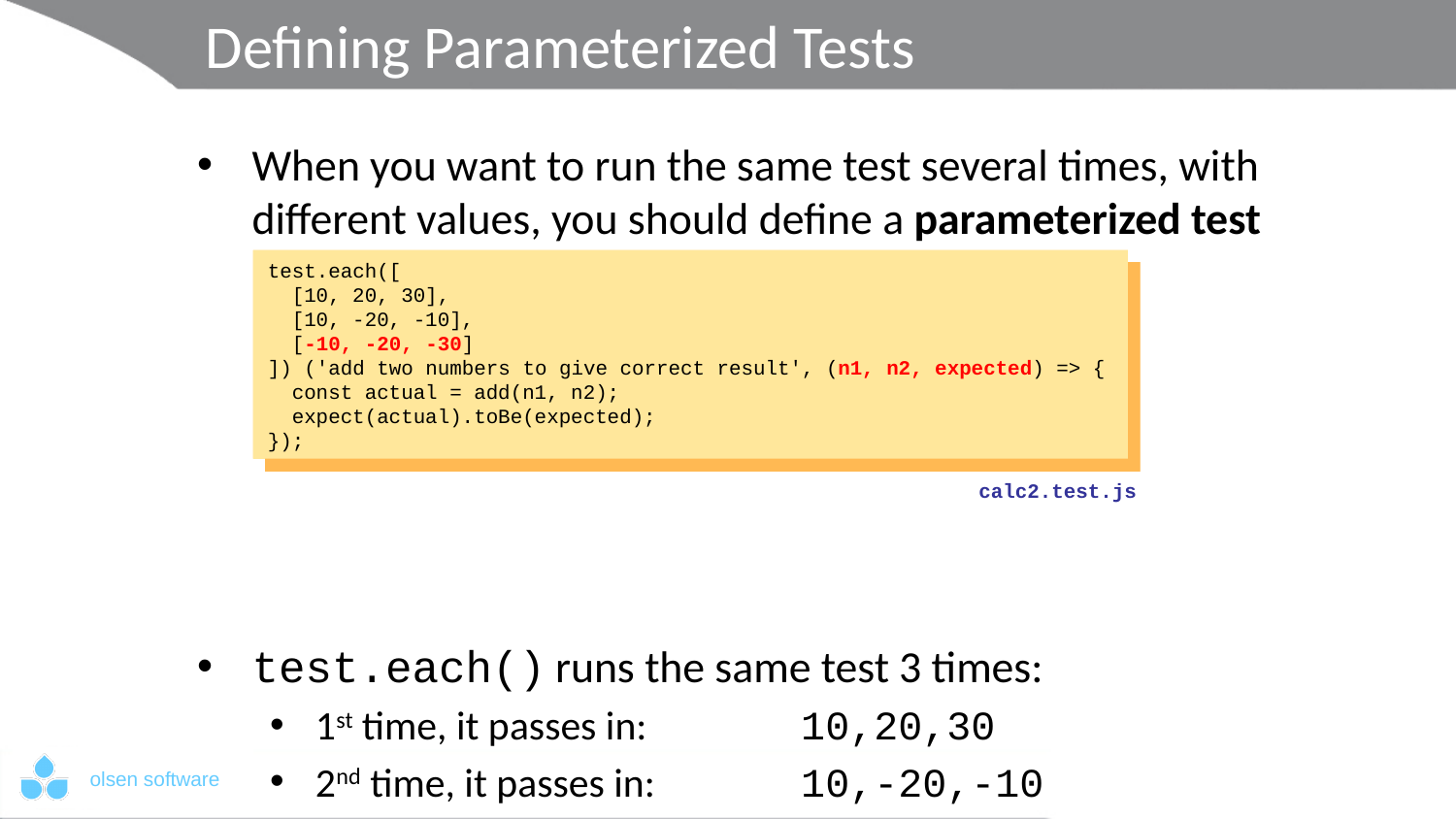

# Defining Parameterized Tests
When you want to run the same test several times, with different values, you should define a parameterized test

test.each() runs the same test 3 times:
1st time, it passes in: 	10,20,30
2nd time, it passes in:	10,-20,-10
3rd time, it passes in:	-10,-20,-30

test.each([
  [10, 20, 30],
  [10, -20, -10],
  [-10, -20, -30]
]) (`add two numbers to give correct result`, (n1, n2, expected) => {
  const actual = add(n1, n2);
  expect(actual).toBe(expected);
});
test.each([
  [10, 20, 30],
  [10, -20, -10],
  [-10, -20, -30]
]) (`add two numbers to give correct result`, (n1, n2, expected) => {
  const actual = add(n1, n2);
  expect(actual).toBe(expected);
});
test.each([
  [10, 20, 30],
  [10, -20, -10],
  [-10, -20, -30]
]) (`add two numbers to give correct result`, (n1, n2, expected) => {
  const actual = add(n1, n2);
  expect(actual).toBe(expected);
});
test.each([
  [10, 20, 30],
  [10, -20, -10],
  [-10, -20, -30]
]) ('add two numbers to give correct result', (n1, n2, expected) => {
  const actual = add(n1, n2);
  expect(actual).toBe(expected);
});
calc2.test.js